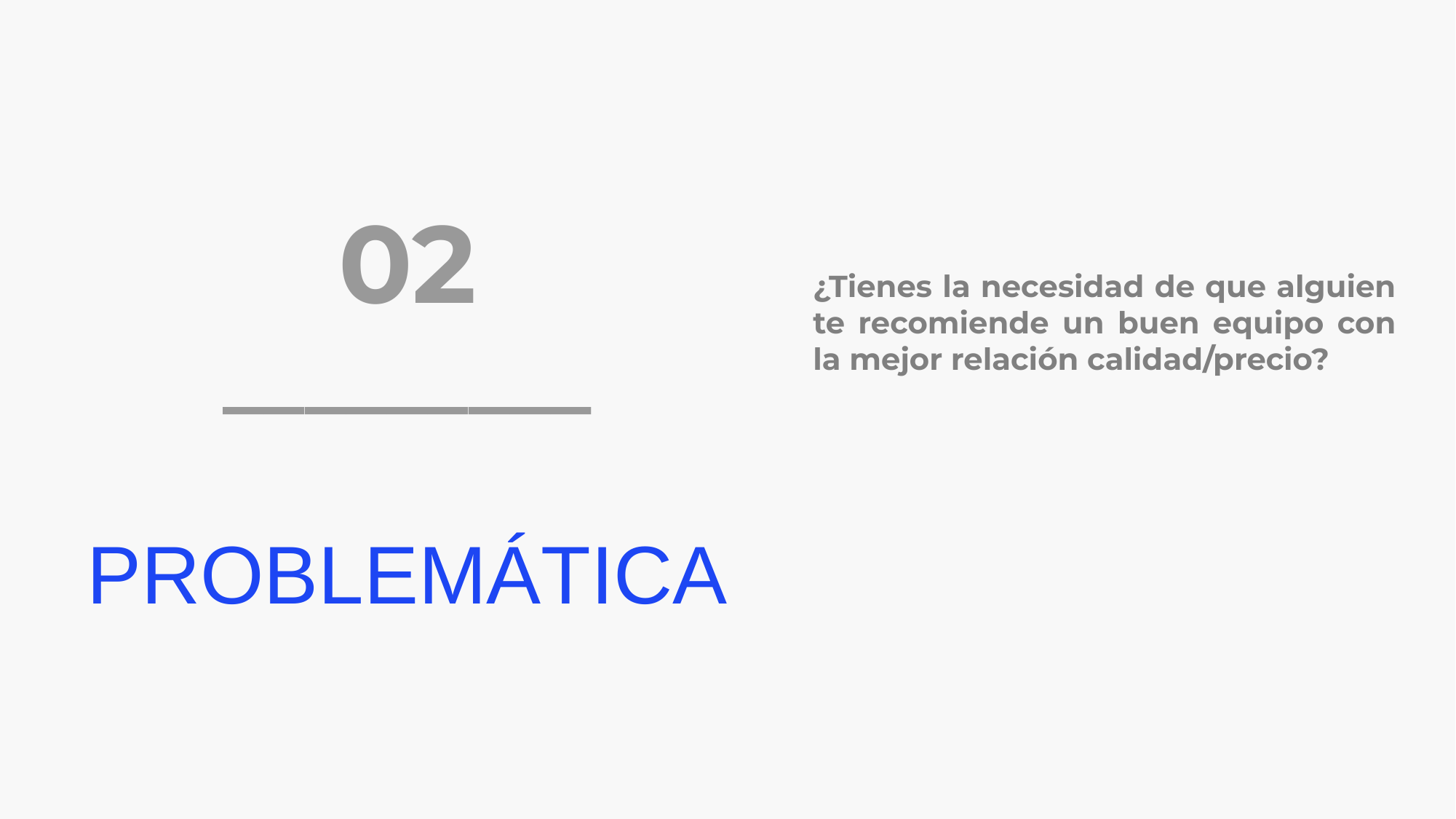

02
_________

PROBLEMÁTICA

¿Tienes la necesidad de que alguien te recomiende un buen equipo con la mejor relación calidad/precio?